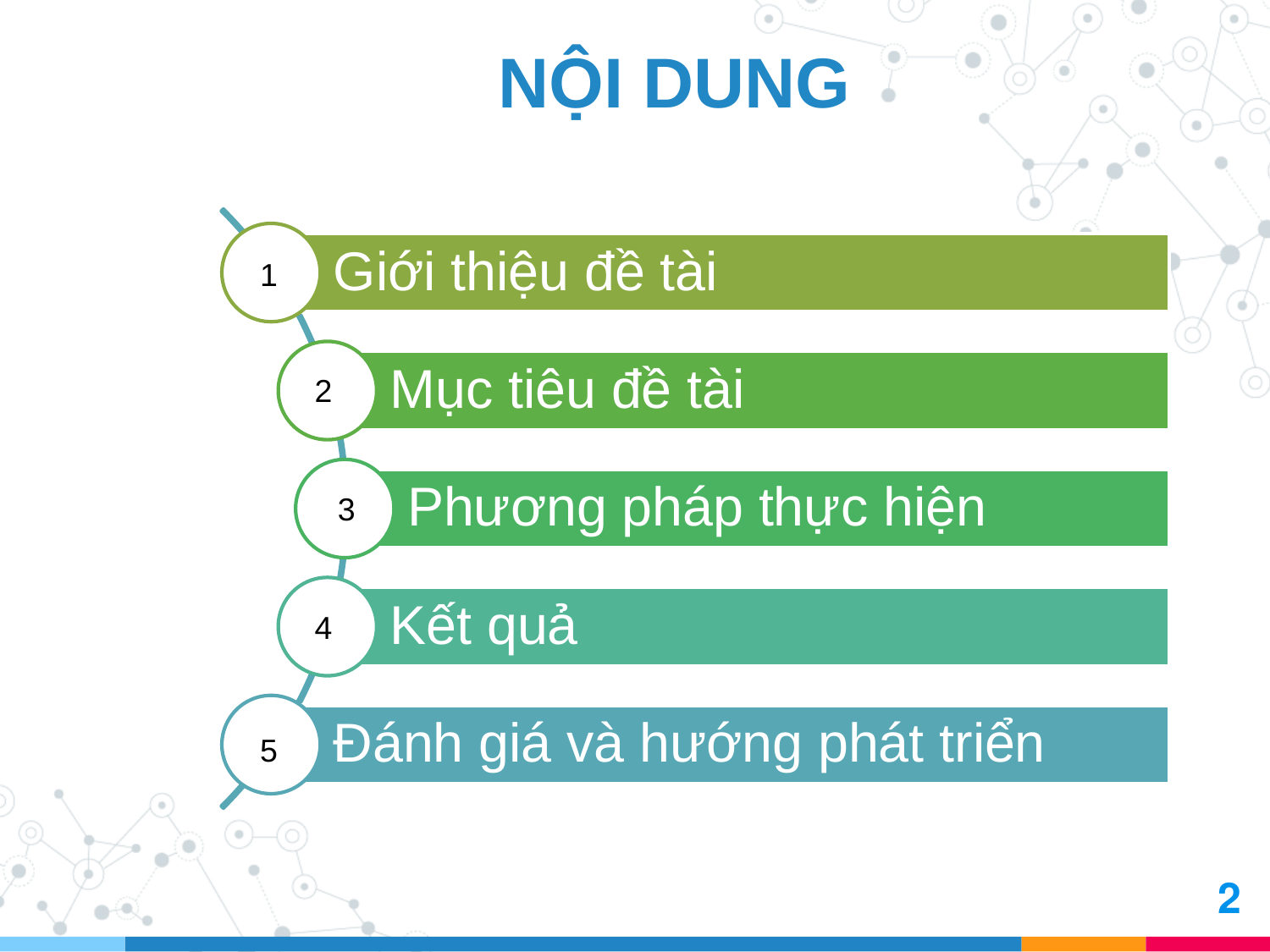

# NỘI DUNG
Giới thiệu đề tài
Mục tiêu đề tài
Phương pháp thực hiện
Kết quả
Đánh giá và hướng phát triển
1
2
3
4
5
2